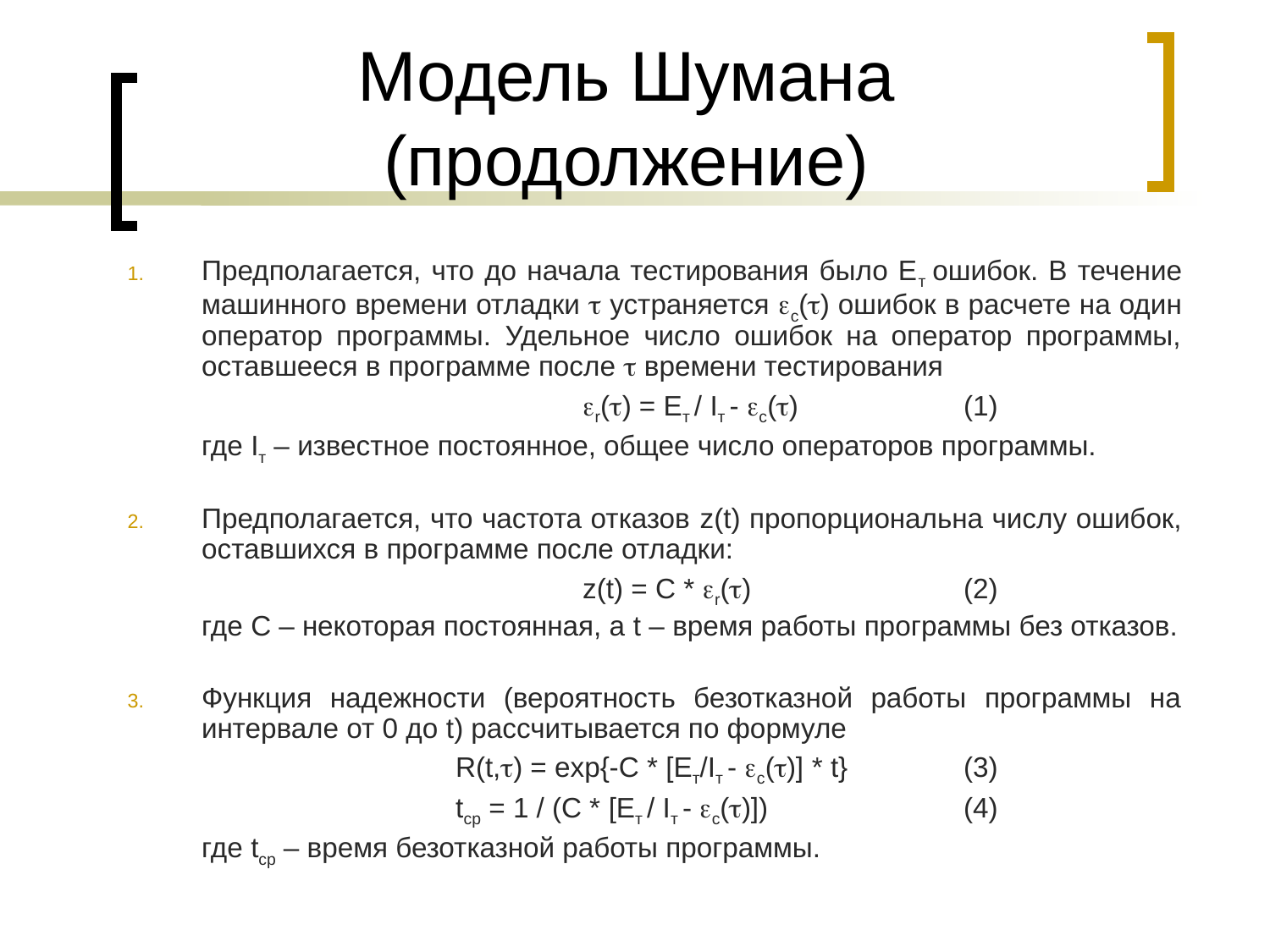

# Модель Шумана (продолжение)
Предполагается, что до начала тестирования было Ет ошибок. В течение машинного времени отладки τ устраняется εс(τ) ошибок в расчете на один оператор программы. Удельное число ошибок на оператор программы, оставшееся в программе после τ времени тестирования
				εr(τ) = Ет / Iт - εс(τ)		(1)
	где Iт – известное постоянное, общее число операторов программы.

Предполагается, что частота отказов z(t) пропорциональна числу ошибок, оставшихся в программе после отладки:
				z(t) = C * εr(τ)		(2)
	где C – некоторая постоянная, а t – время работы программы без отказов.

Функция надежности (вероятность безотказной работы программы на интервале от 0 до t) рассчитывается по формуле
			R(t,τ) = exp{-C * [Eт/Iт - εс(τ)] * t}	(3)
			tcp = 1 / (С * [Eт / Iт - εс(τ)])		(4)
	где tcp – время безотказной работы программы.